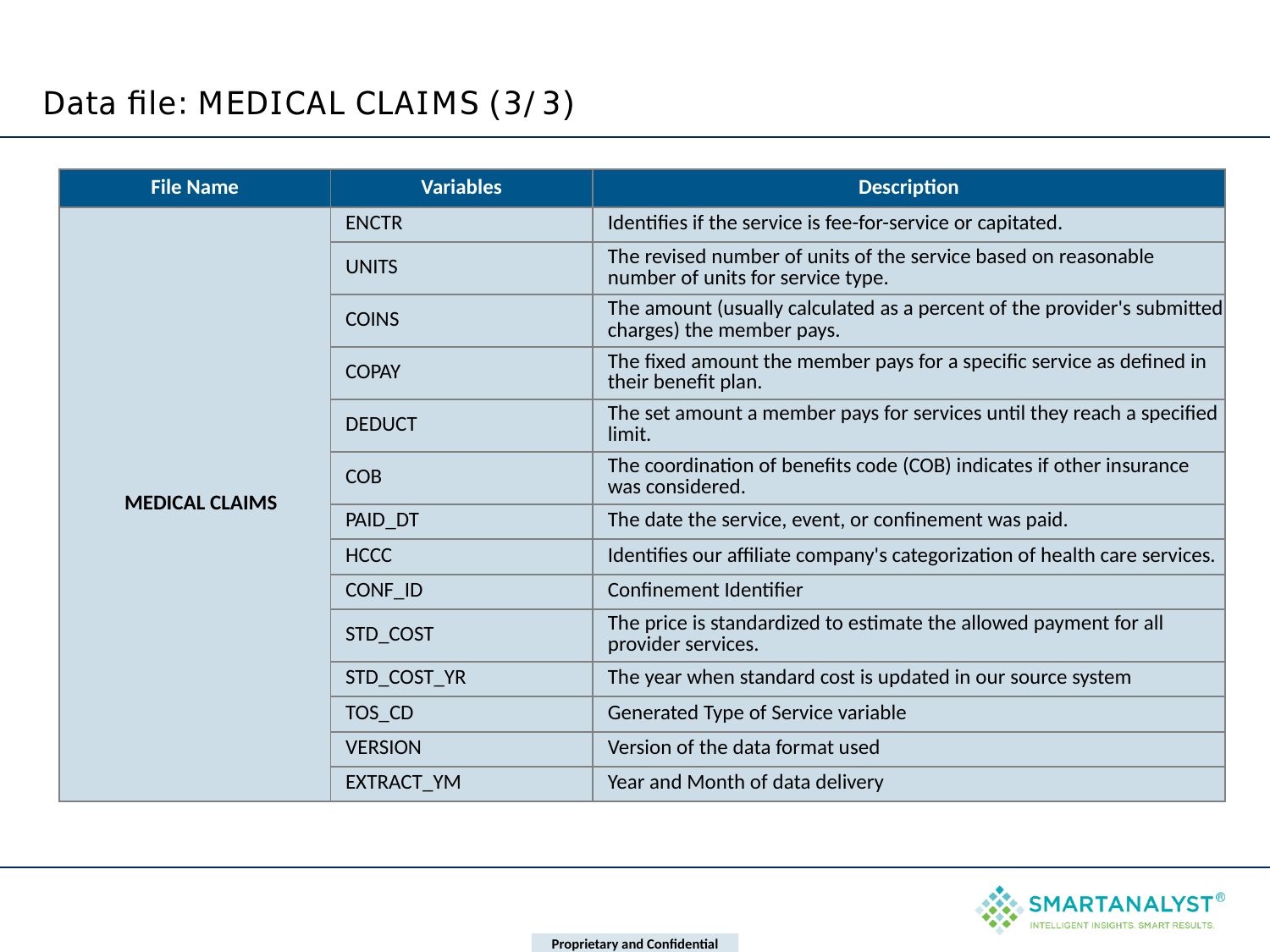

# Data file: MEDICAL CLAIMS (3/3)
| File Name | Variables | Description |
| --- | --- | --- |
| MEDICAL CLAIMS | ENCTR | Identifies if the service is fee-for-service or capitated. |
|  | UNITS | The revised number of units of the service based on reasonable number of units for service type. |
|  | COINS | The amount (usually calculated as a percent of the provider's submitted charges) the member pays. |
|  | COPAY | The fixed amount the member pays for a specific service as defined in their benefit plan. |
|  | DEDUCT | The set amount a member pays for services until they reach a specified limit. |
|  | COB | The coordination of benefits code (COB) indicates if other insurance was considered. |
|  | PAID\_DT | The date the service, event, or confinement was paid. |
|  | HCCC | Identifies our affiliate company's categorization of health care services. |
|  | CONF\_ID | Confinement Identifier |
|  | STD\_COST | The price is standardized to estimate the allowed payment for all provider services. |
|  | STD\_COST\_YR | The year when standard cost is updated in our source system |
|  | TOS\_CD | Generated Type of Service variable |
|  | VERSION | Version of the data format used |
|  | EXTRACT\_YM | Year and Month of data delivery |